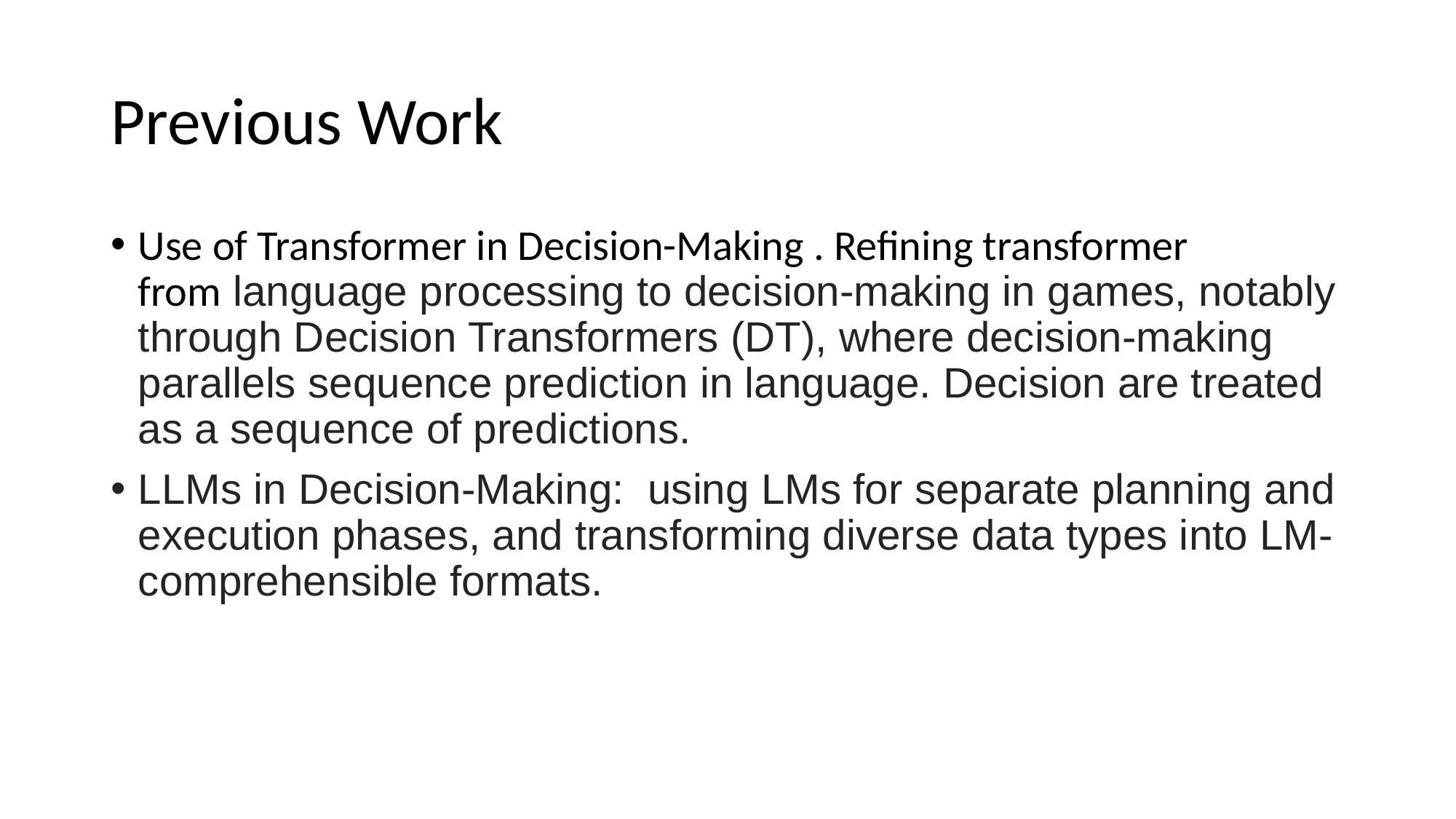

# Previous Work
Use of Transformer in Decision-Making . Refining transformer from language processing to decision-making in games, notably through Decision Transformers (DT), where decision-making parallels sequence prediction in language. Decision are treated as a sequence of predictions.
LLMs in Decision-Making:  using LMs for separate planning and execution phases, and transforming diverse data types into LM-comprehensible formats.